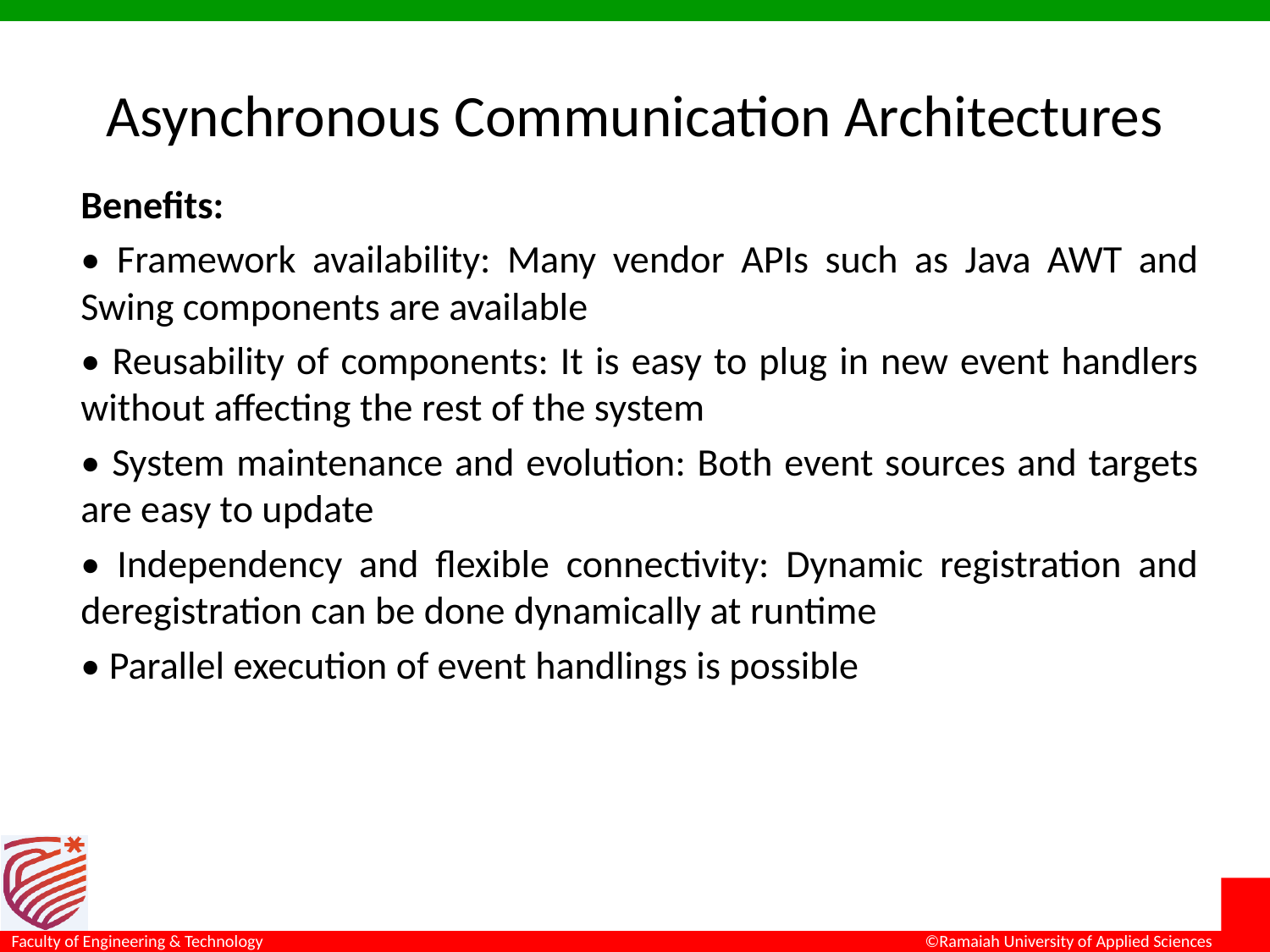

# Asynchronous Communication Architectures
Benefits:
• Framework availability: Many vendor APIs such as Java AWT and Swing components are available
• Reusability of components: It is easy to plug in new event handlers without affecting the rest of the system
• System maintenance and evolution: Both event sources and targets are easy to update
• Independency and flexible connectivity: Dynamic registration and deregistration can be done dynamically at runtime
• Parallel execution of event handlings is possible